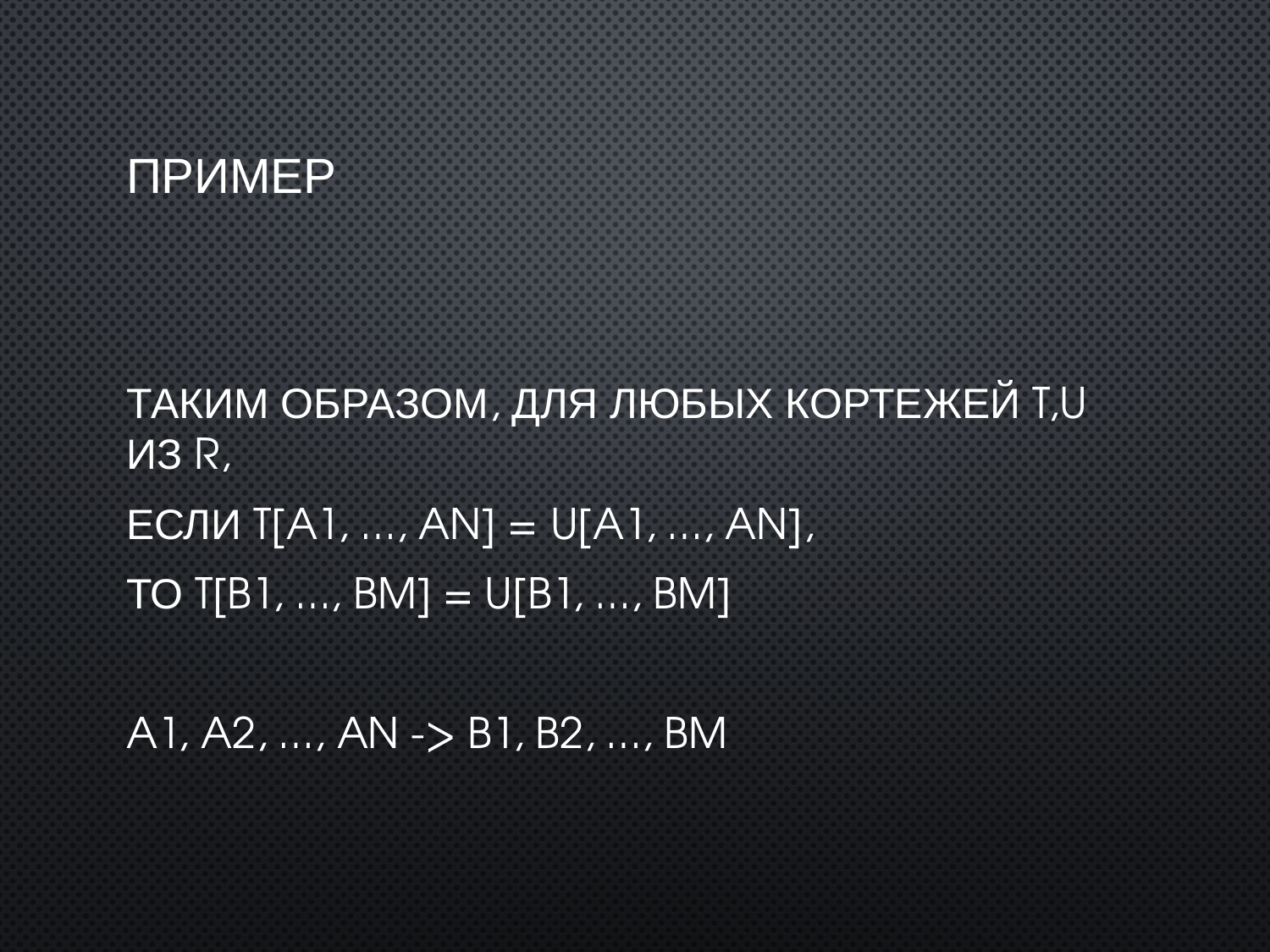

# Пример
Таким образом, для любых кортежей T,U из R,
если T[A1, …, An] = U[A1, …, An],
то T[B1, …, Bm] = U[B1, …, Bm]

A1, A2, …, An -> B1, B2, …, Bm